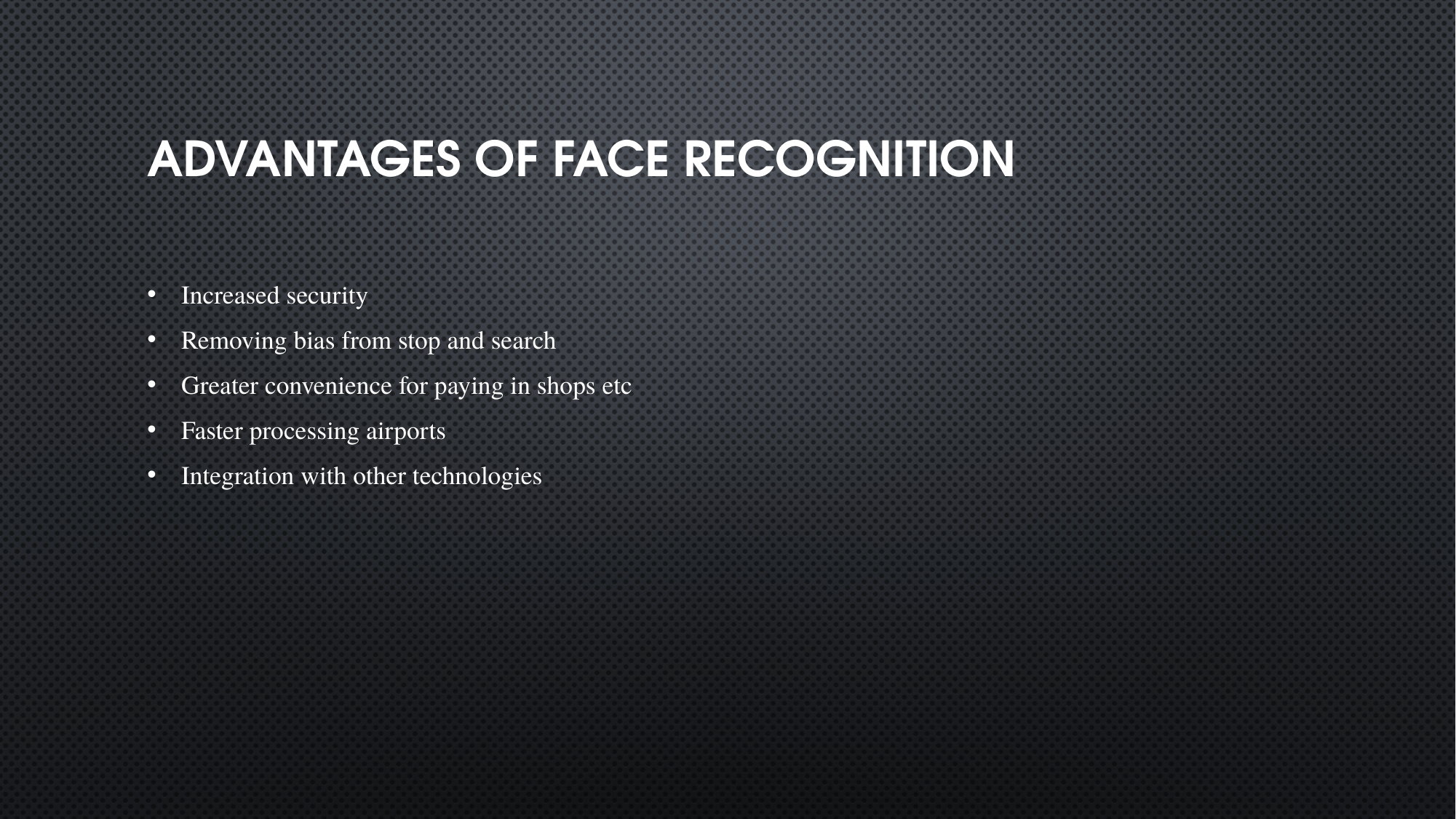

# Advantages of face recognition
Increased security
Removing bias from stop and search
Greater convenience for paying in shops etc
Faster processing airports
Integration with other technologies